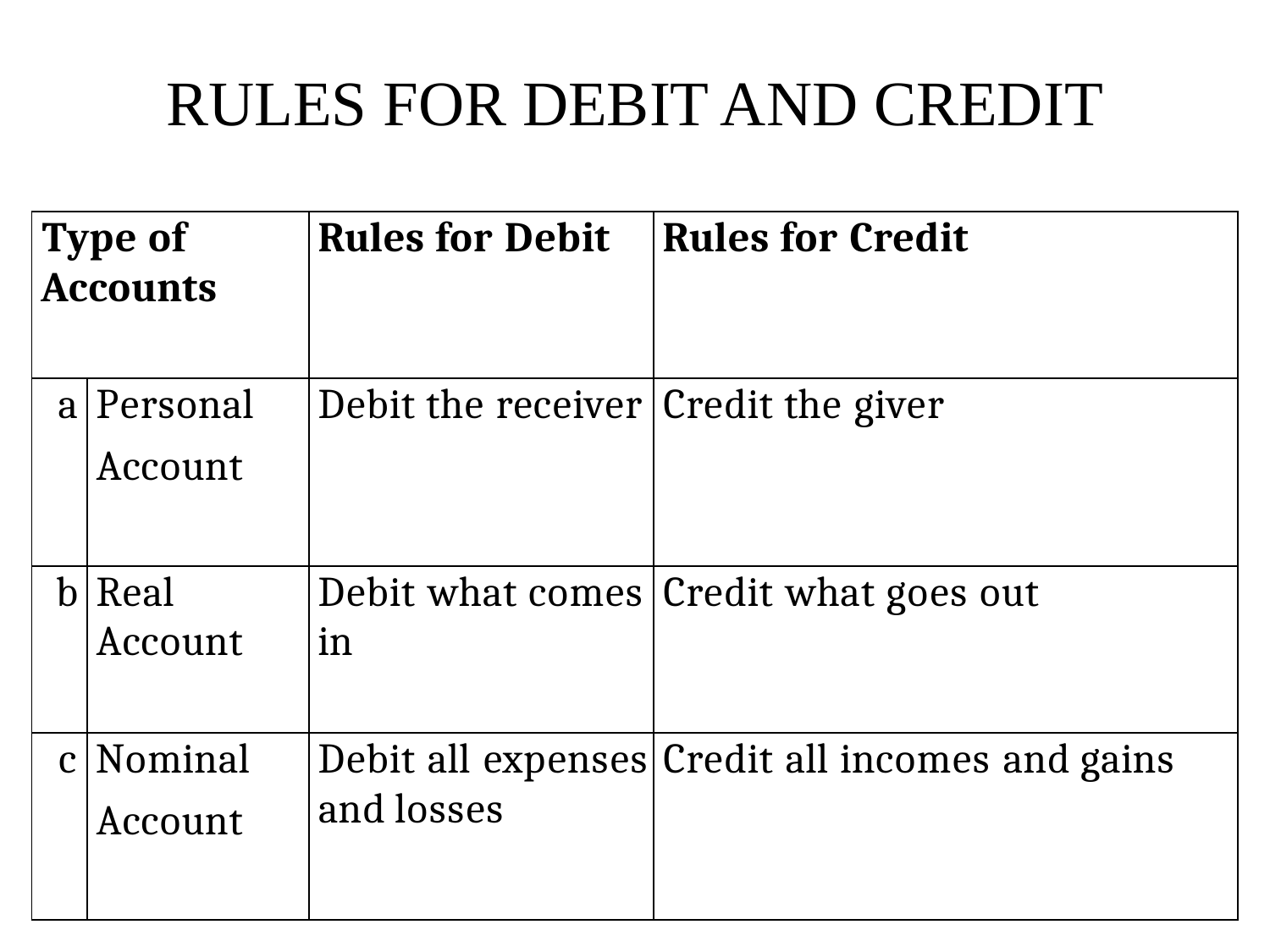

# RULES FOR DEBIT AND CREDIT
| Type of Accounts |  | Rules for Debit | Rules for Credit |
| --- | --- | --- | --- |
| a | Personal Account | Debit the receiver | Credit the giver |
| b | Real Account | Debit what comes in | Credit what goes out |
| c | Nominal Account | Debit all expenses and losses | Credit all incomes and gains |